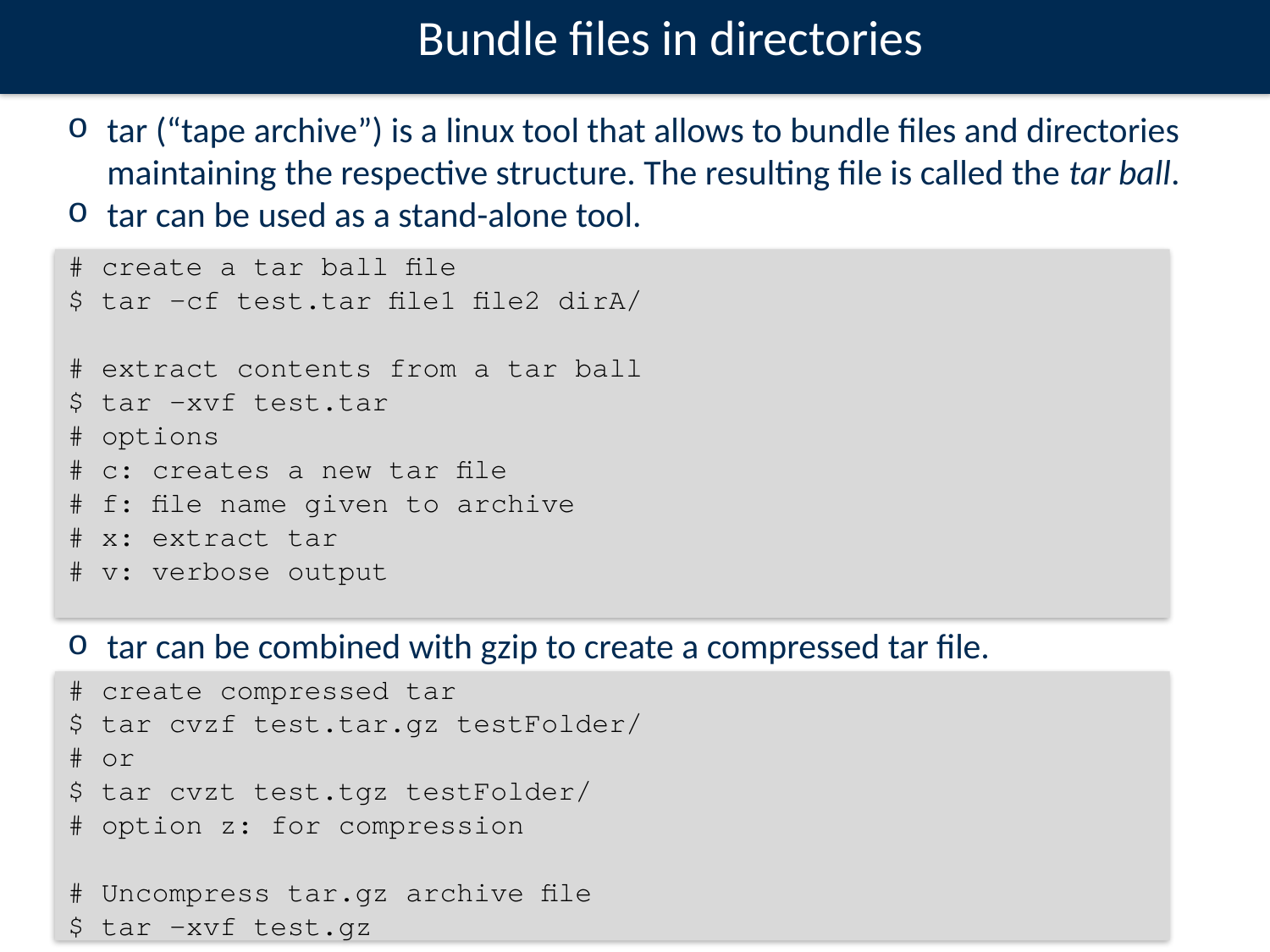

Bundle files in directories
tar (“tape archive”) is a linux tool that allows to bundle files and directories maintaining the respective structure. The resulting file is called the tar ball.
tar can be used as a stand-alone tool.
# create a tar ball file
$ tar –cf test.tar file1 file2 dirA/

# extract contents from a tar ball
$ tar –xvf test.tar
# options
# c: creates a new tar file
# f: file name given to archive
# x: extract tar
# v: verbose output

tar can be combined with gzip to create a compressed tar file.
# create compressed tar
$ tar cvzf test.tar.gz testFolder/
# or
$ tar cvzt test.tgz testFolder/
# option z: for compression

# Uncompress tar.gz archive file
$ tar –xvf test.gz